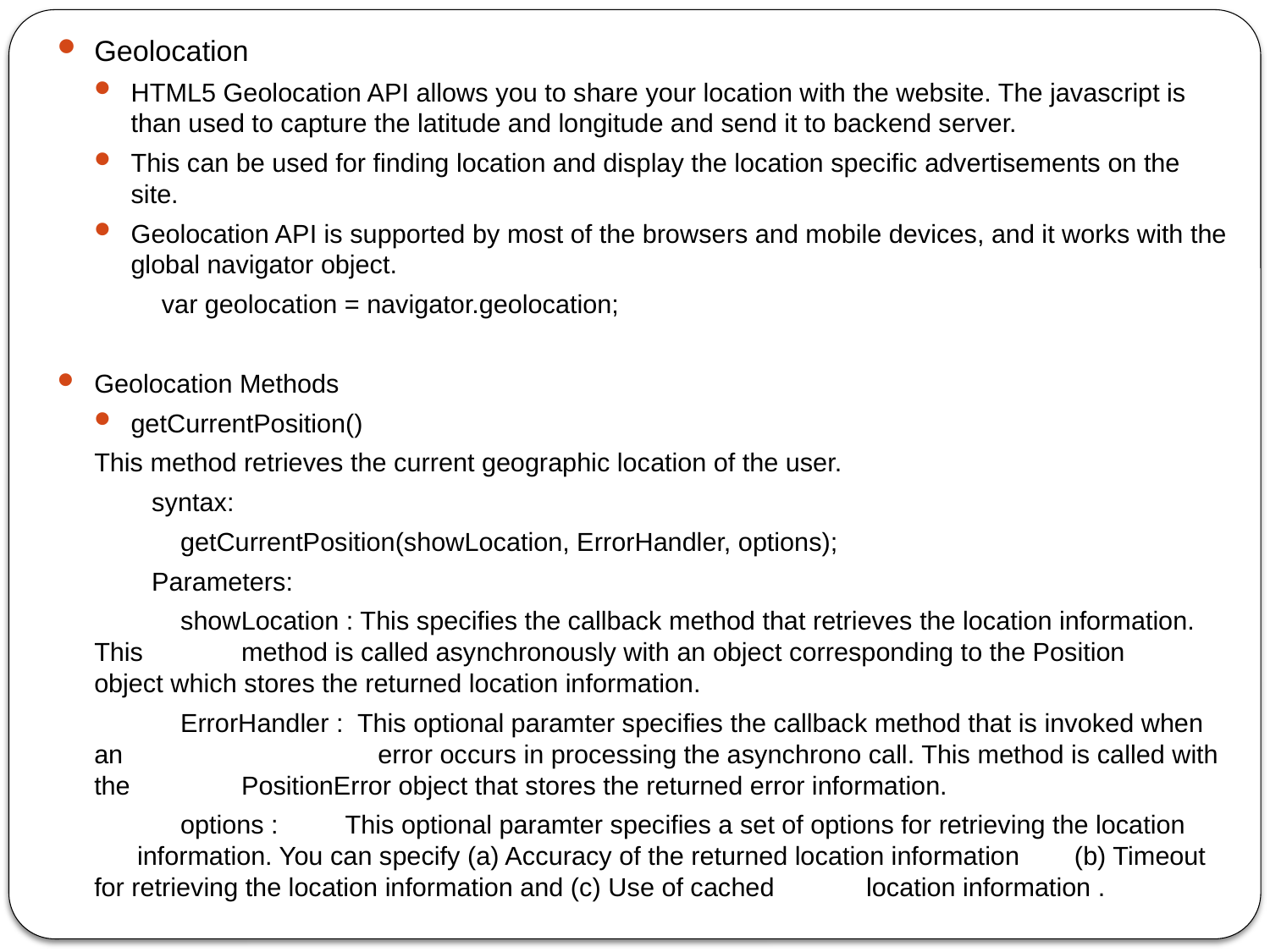

Geolocation
HTML5 Geolocation API allows you to share your location with the website. The javascript is than used to capture the latitude and longitude and send it to backend server.
This can be used for finding location and display the location specific advertisements on the site.
Geolocation API is supported by most of the browsers and mobile devices, and it works with the global navigator object.
    	var geolocation = navigator.geolocation;

Geolocation Methods
getCurrentPosition()
	This method retrieves the current geographic location of the user.
        syntax:
            getCurrentPosition(showLocation, ErrorHandler, options);
        Parameters:
            showLocation : This specifies the callback method that retrieves the location information. This 		      method is called asynchronously with an object corresponding to the Position 		      object which stores the returned location information.
            ErrorHandler :  This optional paramter specifies the callback method that is invoked when an 	                         error occurs in processing the asynchrono call. This method is called with the 		      PositionError object that stores the returned error information.
            options : 	      This optional paramter specifies a set of options for retrieving the location  			      information. You can specify (a) Accuracy of the returned location information 		      (b) Timeout for retrieving the location information and (c) Use of cached 			      location information .